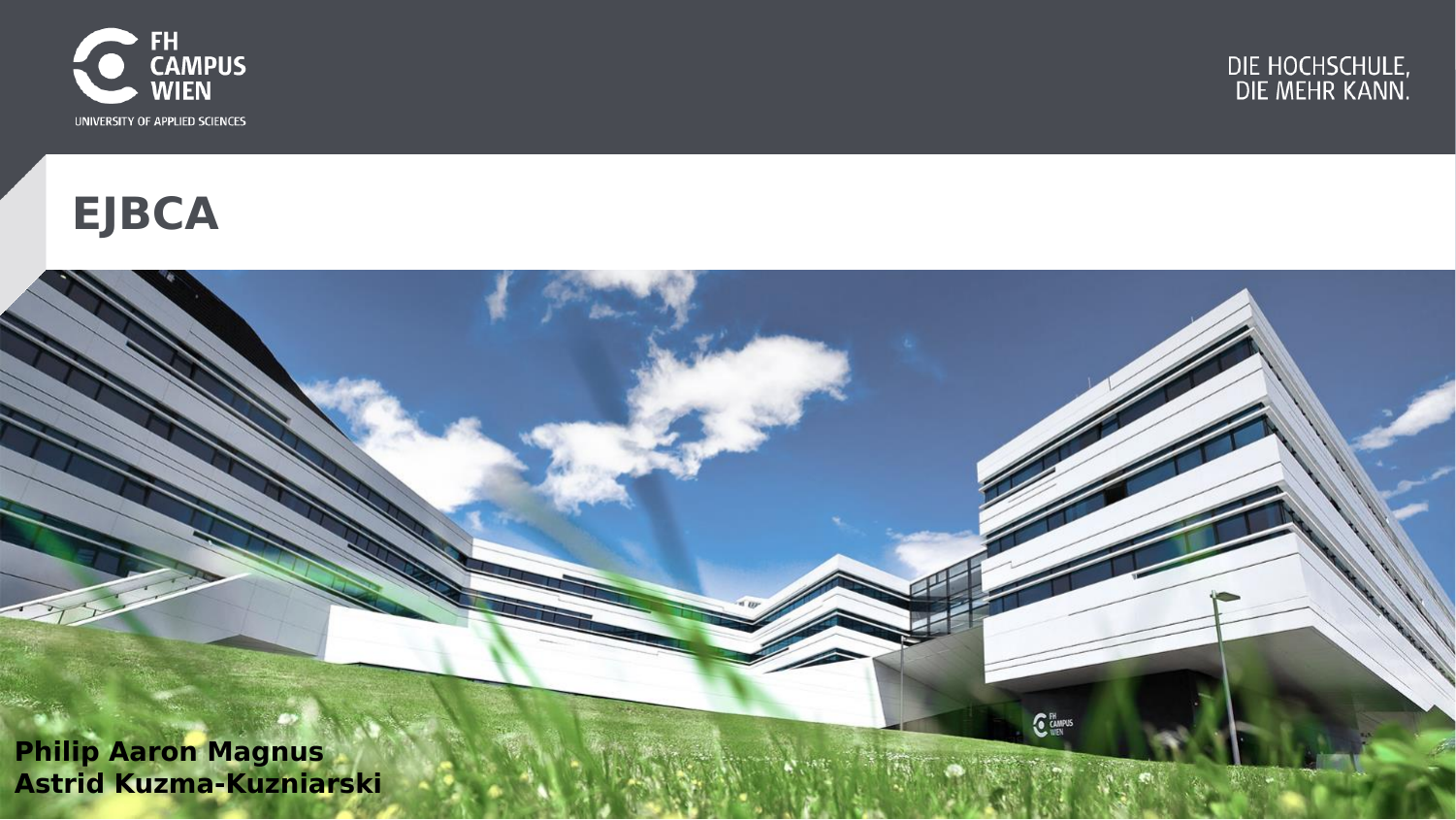

# EJBCA
Philip Aaron Magnus
Astrid Kuzma-Kuzniarski